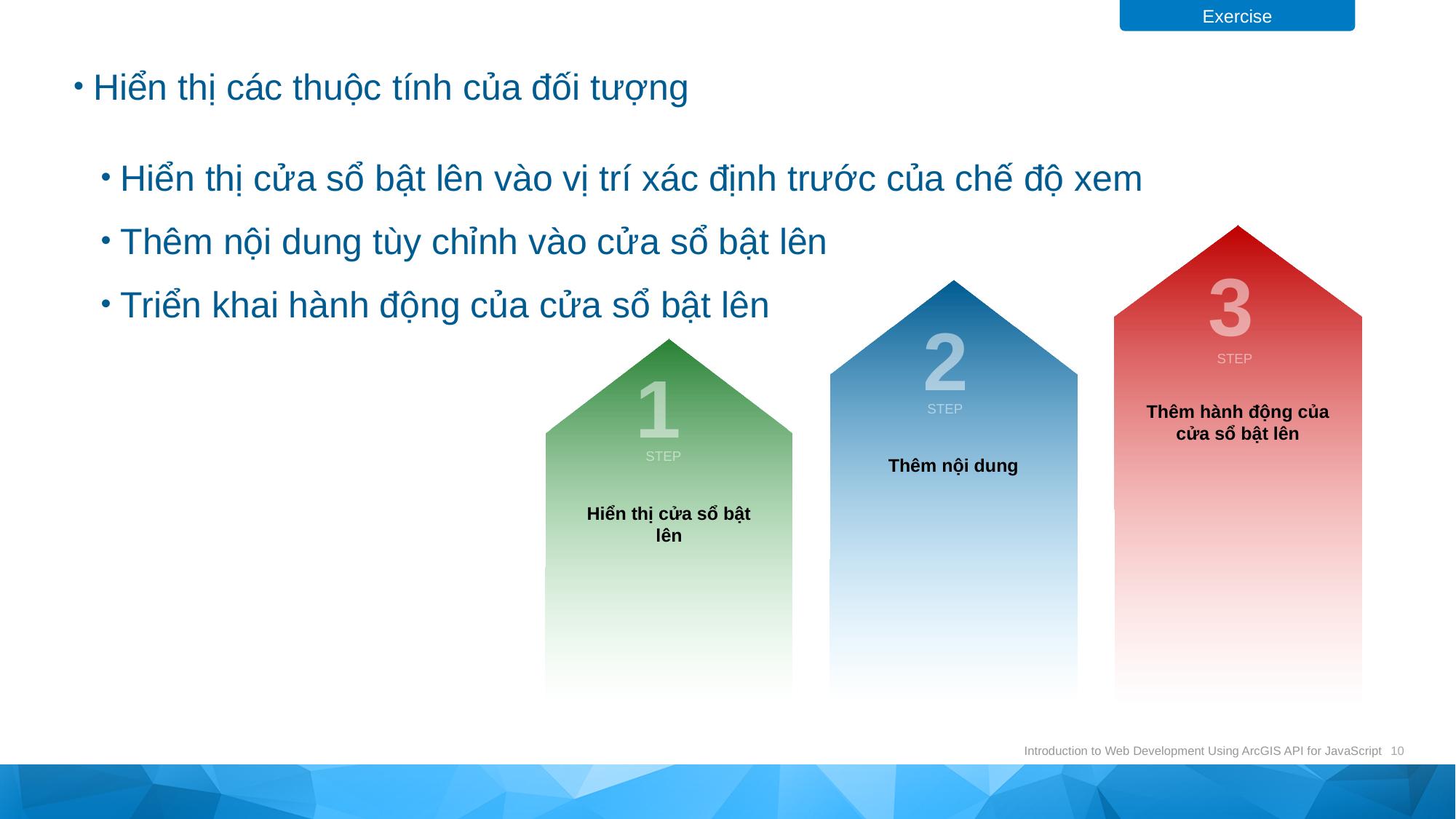

Hiển thị các thuộc tính của đối tượng
Hiển thị cửa sổ bật lên vào vị trí xác định trước của chế độ xem
Thêm nội dung tùy chỉnh vào cửa sổ bật lên
Triển khai hành động của cửa sổ bật lên

Thêm hành động của cửa sổ bật lên
3
STEP

Thêm nội dung
2
STEP

Hiển thị cửa sổ bật lên
1
STEP